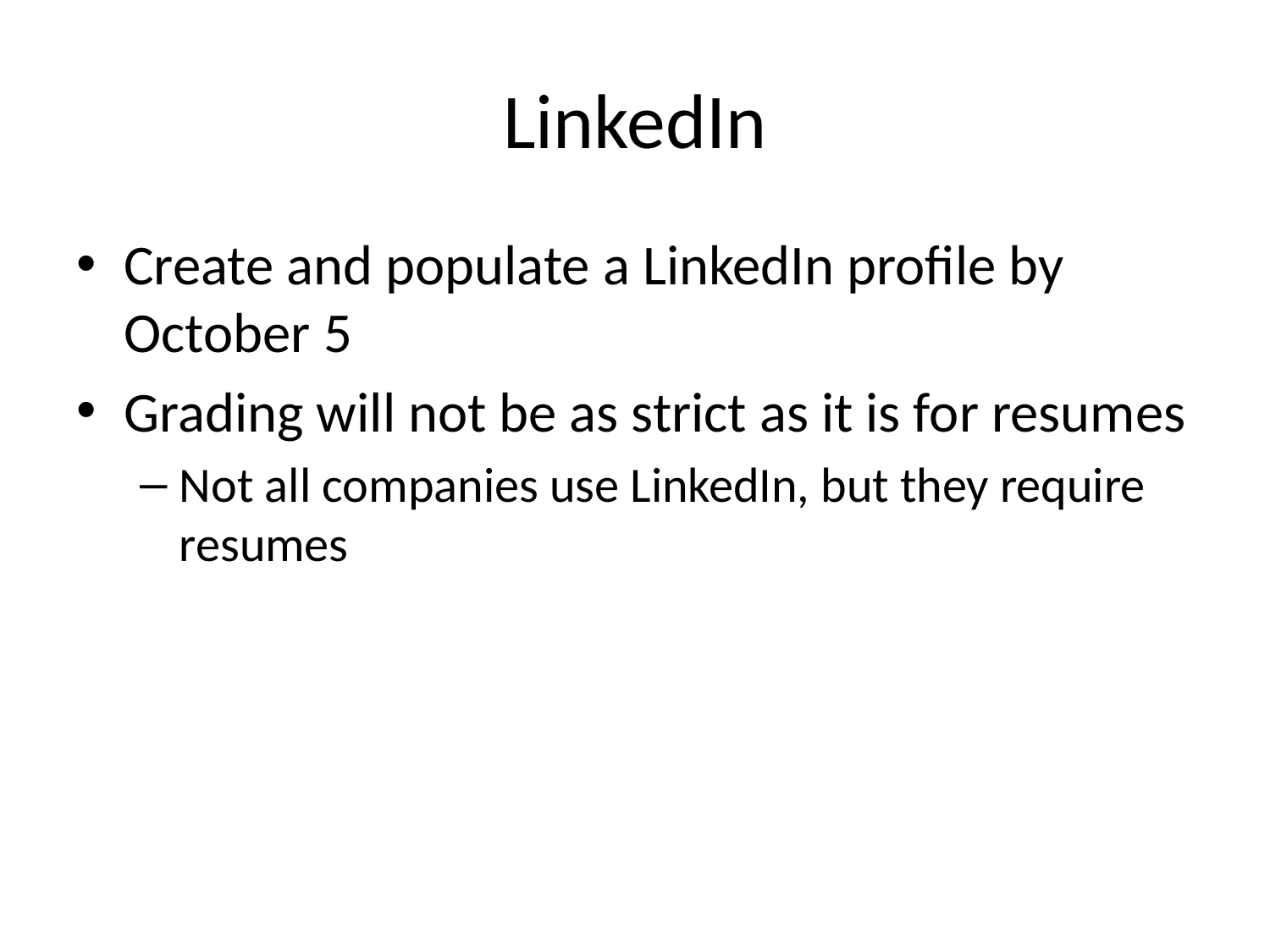

# LinkedIn
Create and populate a LinkedIn profile by October 5
Grading will not be as strict as it is for resumes
Not all companies use LinkedIn, but they require resumes